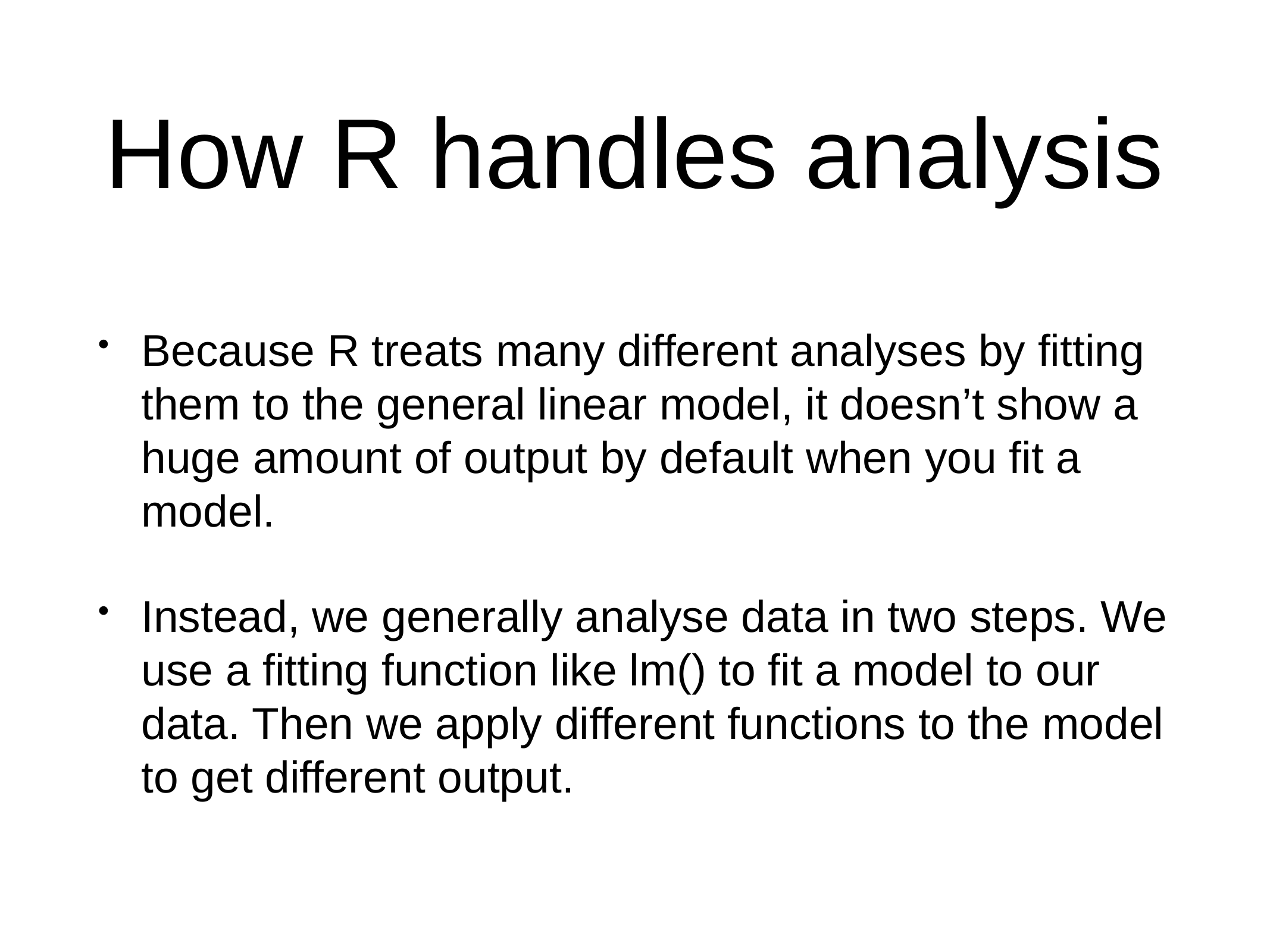

# How R handles analysis
Because R treats many different analyses by fitting them to the general linear model, it doesn’t show a huge amount of output by default when you fit a model.
Instead, we generally analyse data in two steps. We use a fitting function like lm() to fit a model to our data. Then we apply different functions to the model to get different output.